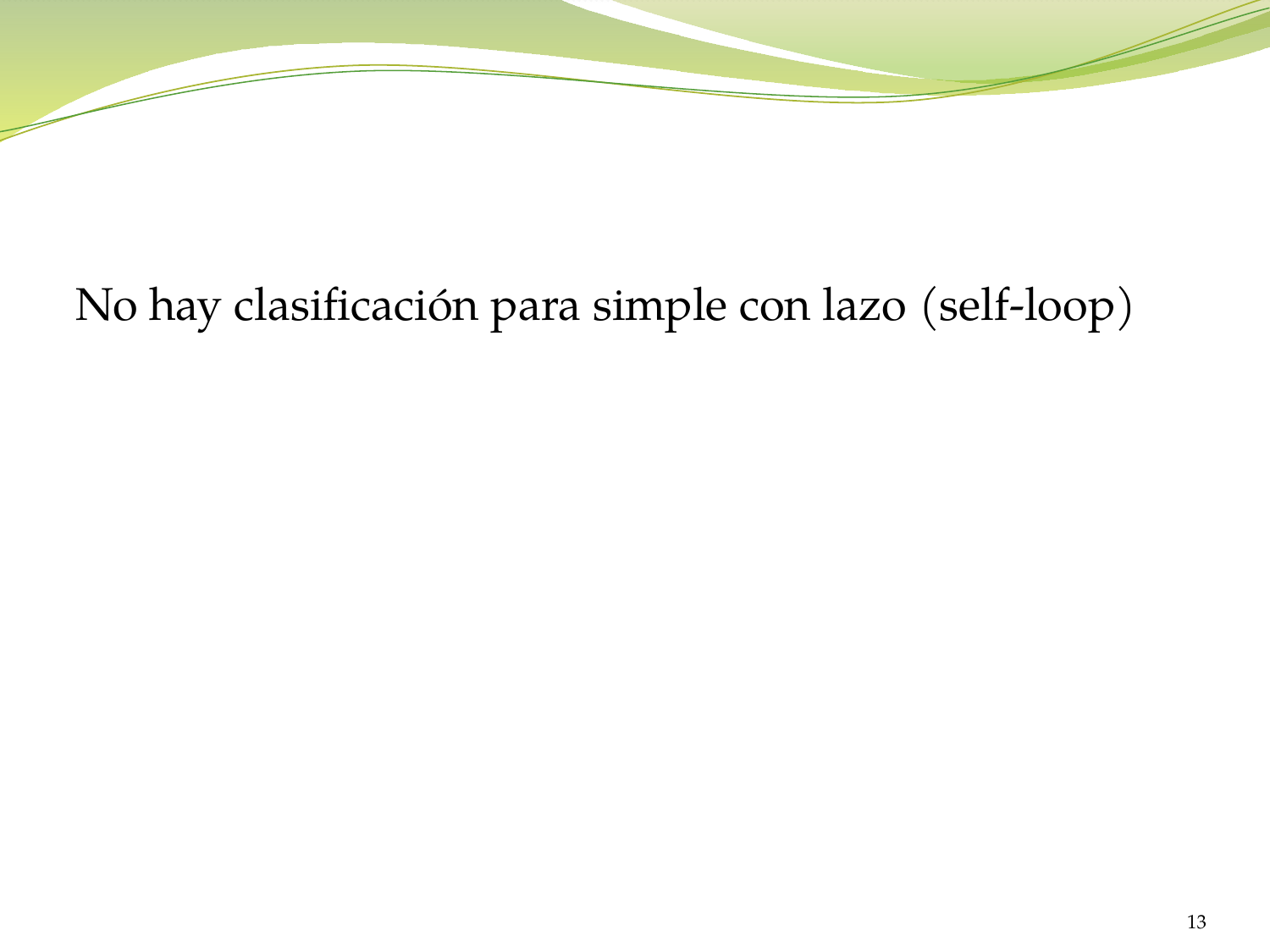

#
No hay clasificación para simple con lazo (self-loop)
13